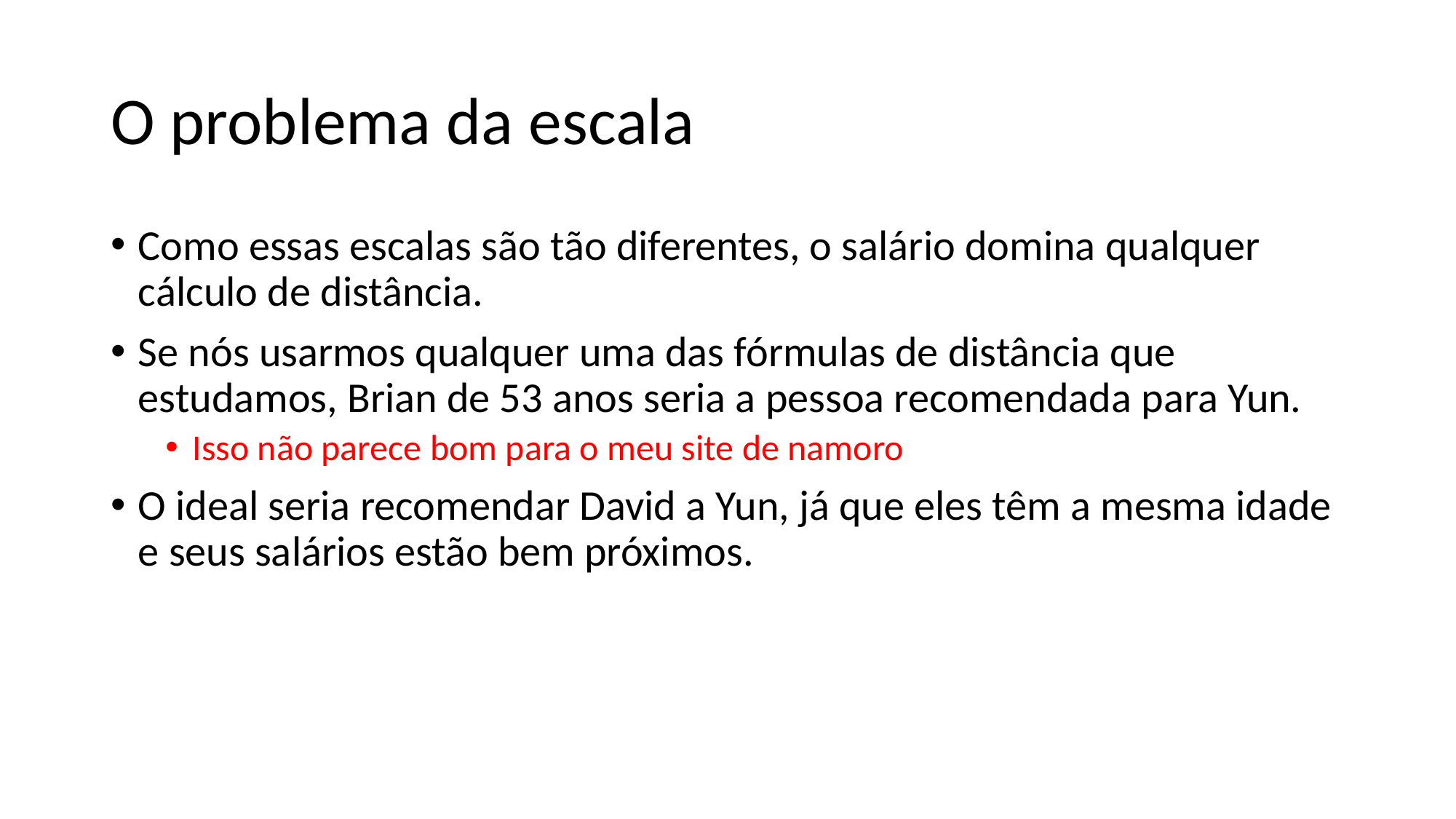

# O problema da escala
Como essas escalas são tão diferentes, o salário domina qualquer cálculo de distância.
Se nós usarmos qualquer uma das fórmulas de distância que estudamos, Brian de 53 anos seria a pessoa recomendada para Yun.
Isso não parece bom para o meu site de namoro
O ideal seria recomendar David a Yun, já que eles têm a mesma idade e seus salários estão bem próximos.